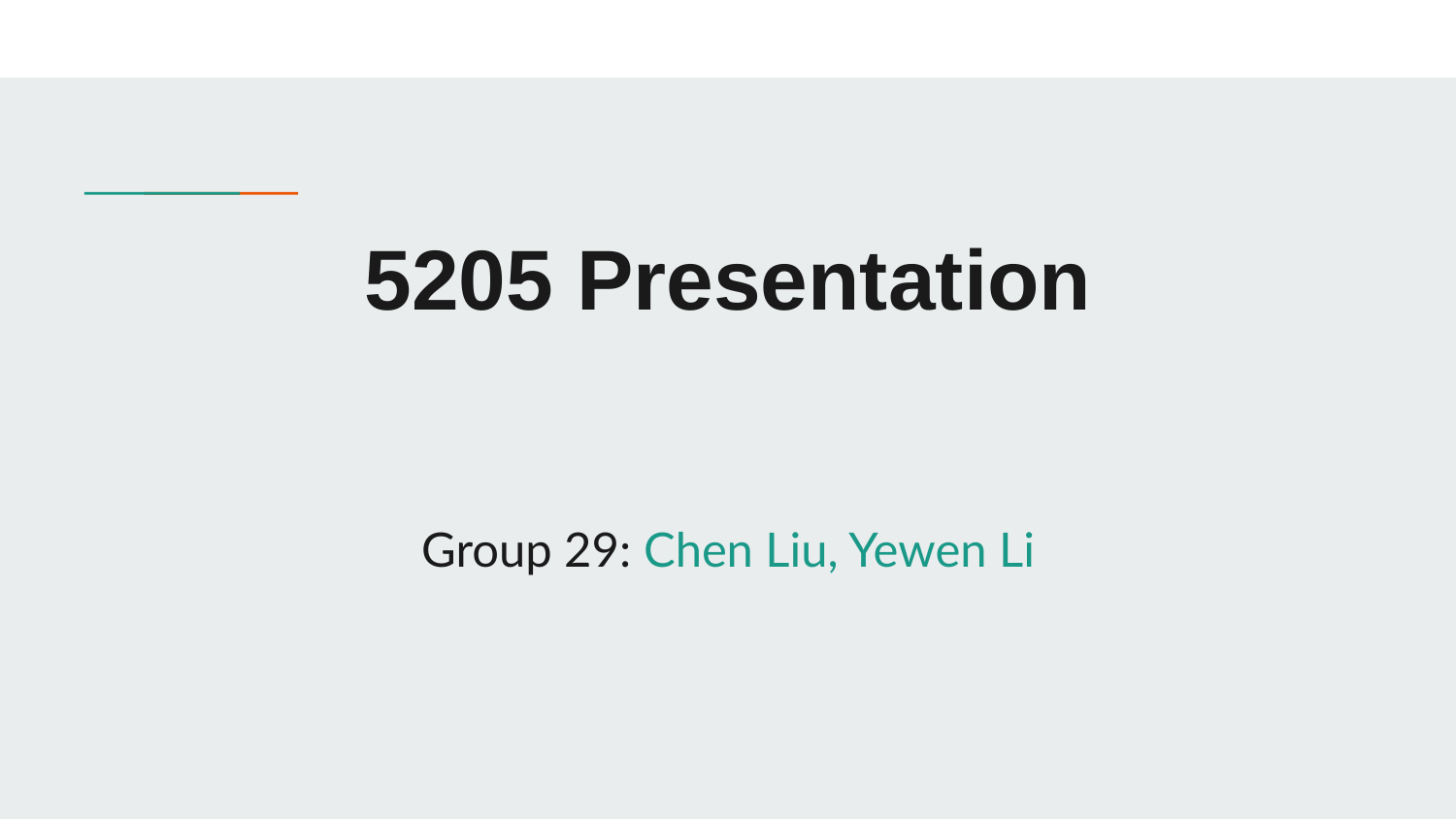

# 5205 Presentation
Group 29: Chen Liu, Yewen Li